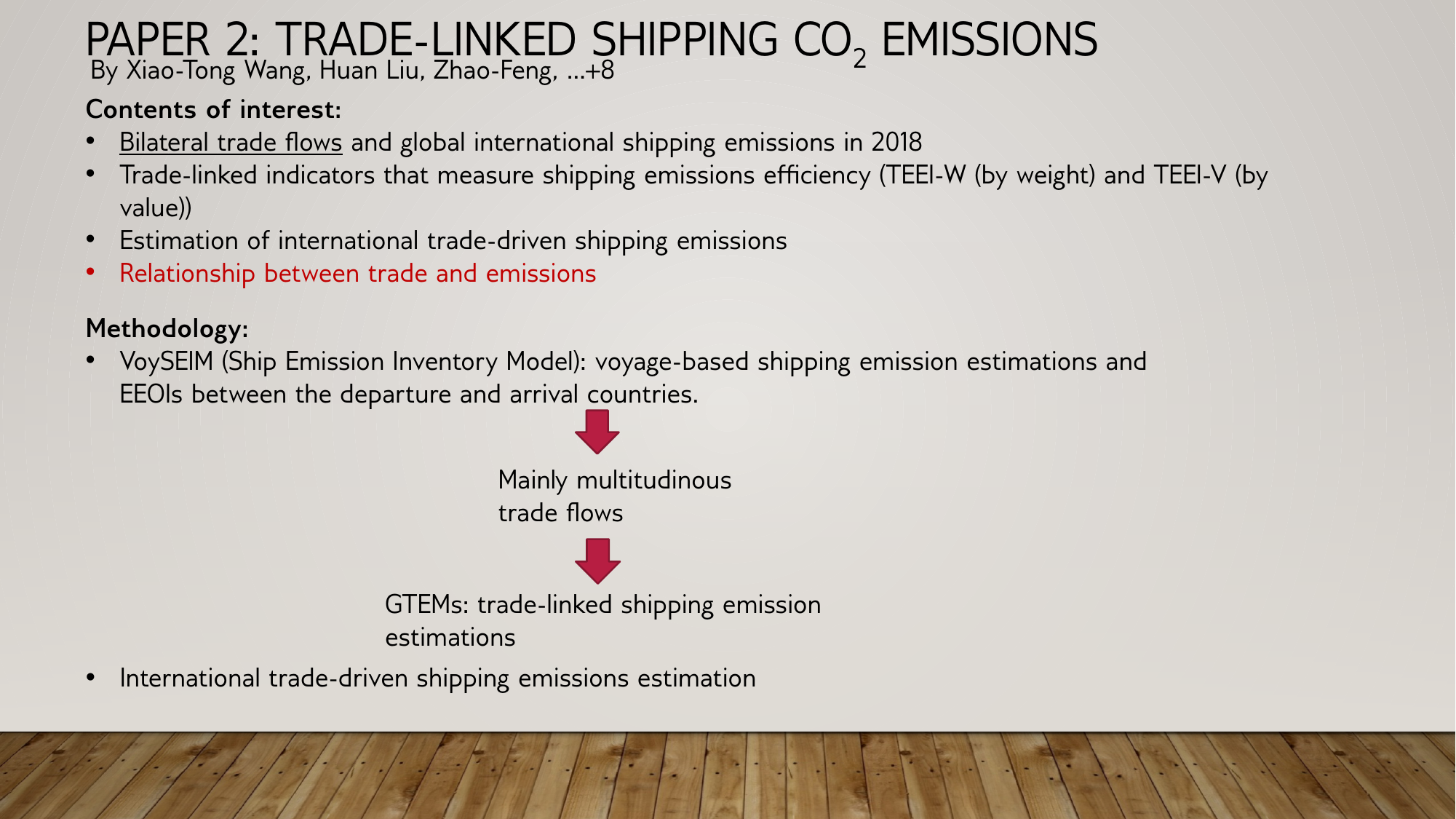

Paper 2: Trade-linked shipping CO2 emissions
By Xiao-Tong Wang, Huan Liu, Zhao-Feng, …+8
Contents of interest:
Bilateral trade flows and global international shipping emissions in 2018
Trade-linked indicators that measure shipping emissions efficiency (TEEI-W (by weight) and TEEI-V (by value))
Estimation of international trade-driven shipping emissions
Relationship between trade and emissions

Methodology:
VoySEIM (Ship Emission Inventory Model): voyage-based shipping emission estimations and EEOIs between the departure and arrival countries.

Mainly multitudinous trade flows

GTEMs: trade-linked shipping emission estimations
International trade-driven shipping emissions estimation